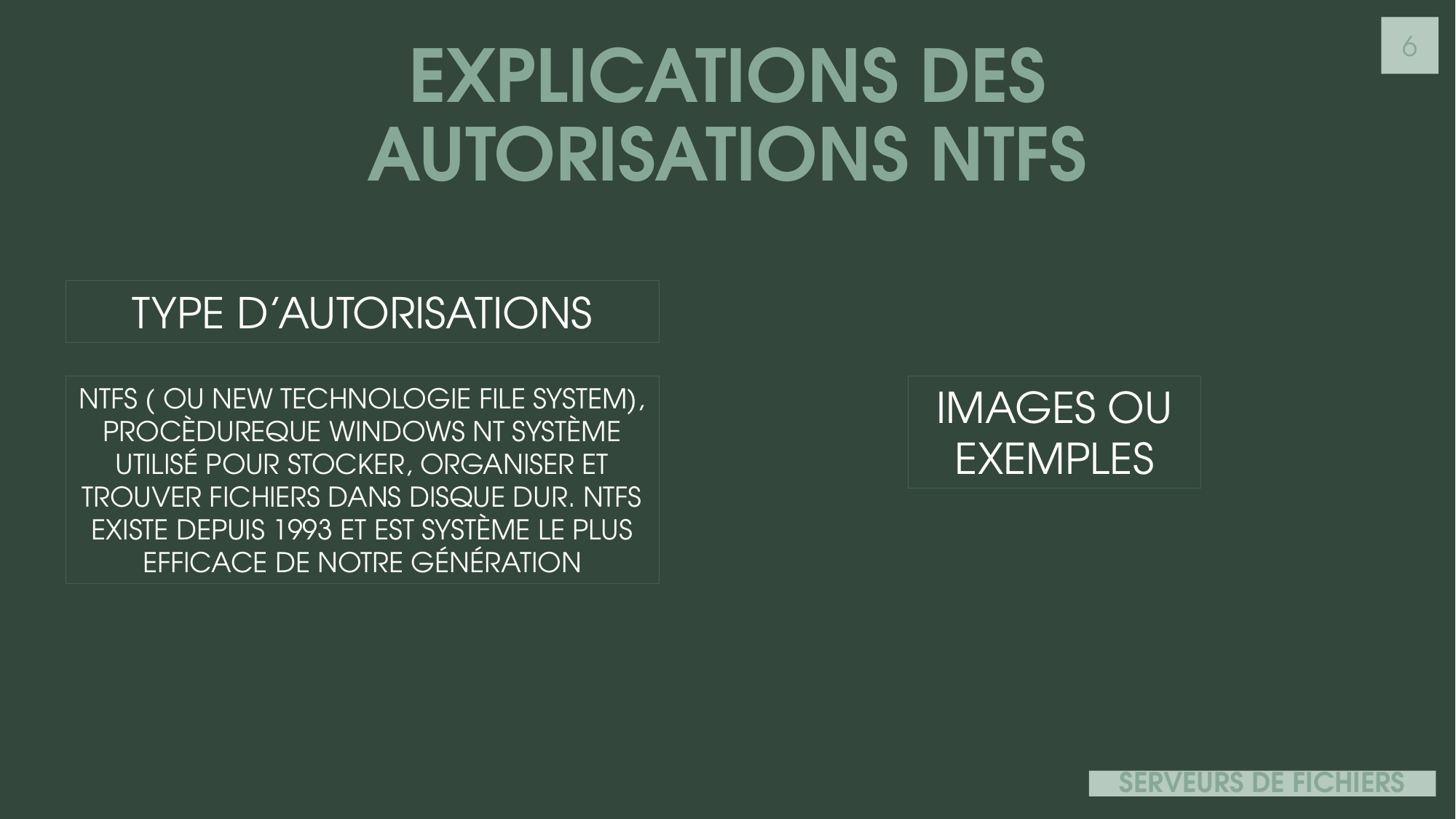

EXPLICATIONS DES AUTORISATIONS NTFS
TYPE D’AUTORISATIONS
NTFS ( OU NEW TECHNOLOGIE FILE SYSTEM), PROCÈDUREQUE WINDOWS NT SYSTÈME UTILISÉ POUR STOCKER, ORGANISER ET TROUVER FICHIERS DANS DISQUE DUR. NTFS EXISTE DEPUIS 1993 ET EST SYSTÈME LE PLUS EFFICACE DE NOTRE GÉNÉRATION
IMAGES OU EXEMPLES
# SERVEURS DE FICHIERS